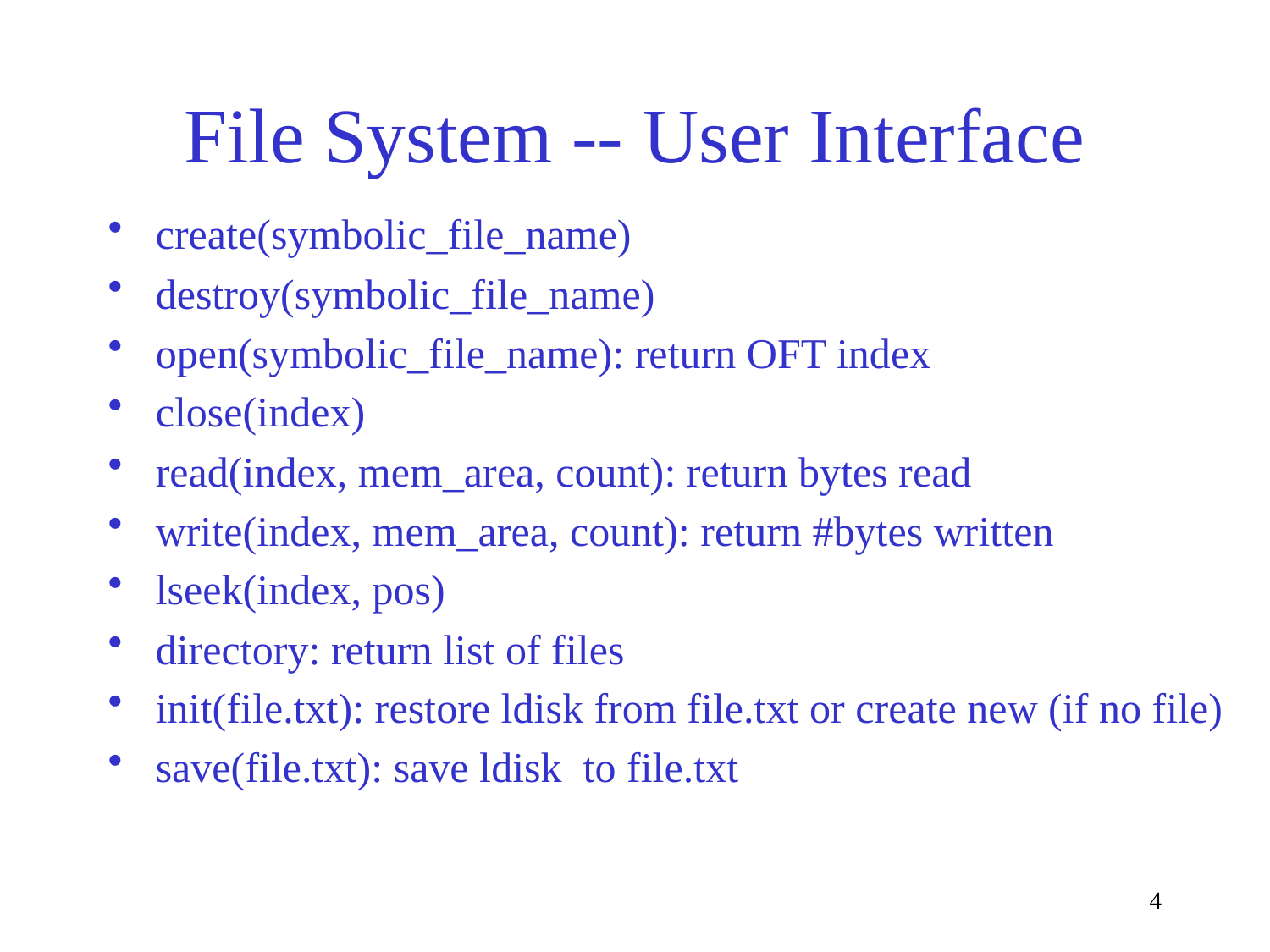

# File System -- User Interface
create(symbolic_file_name)
destroy(symbolic_file_name)
open(symbolic_file_name): return OFT index
close(index)
read(index, mem_area, count): return bytes read
write(index, mem_area, count): return #bytes written
lseek(index, pos)
directory: return list of files
init(file.txt): restore ldisk from file.txt or create new (if no file)
save(file.txt): save ldisk  to file.txt
4